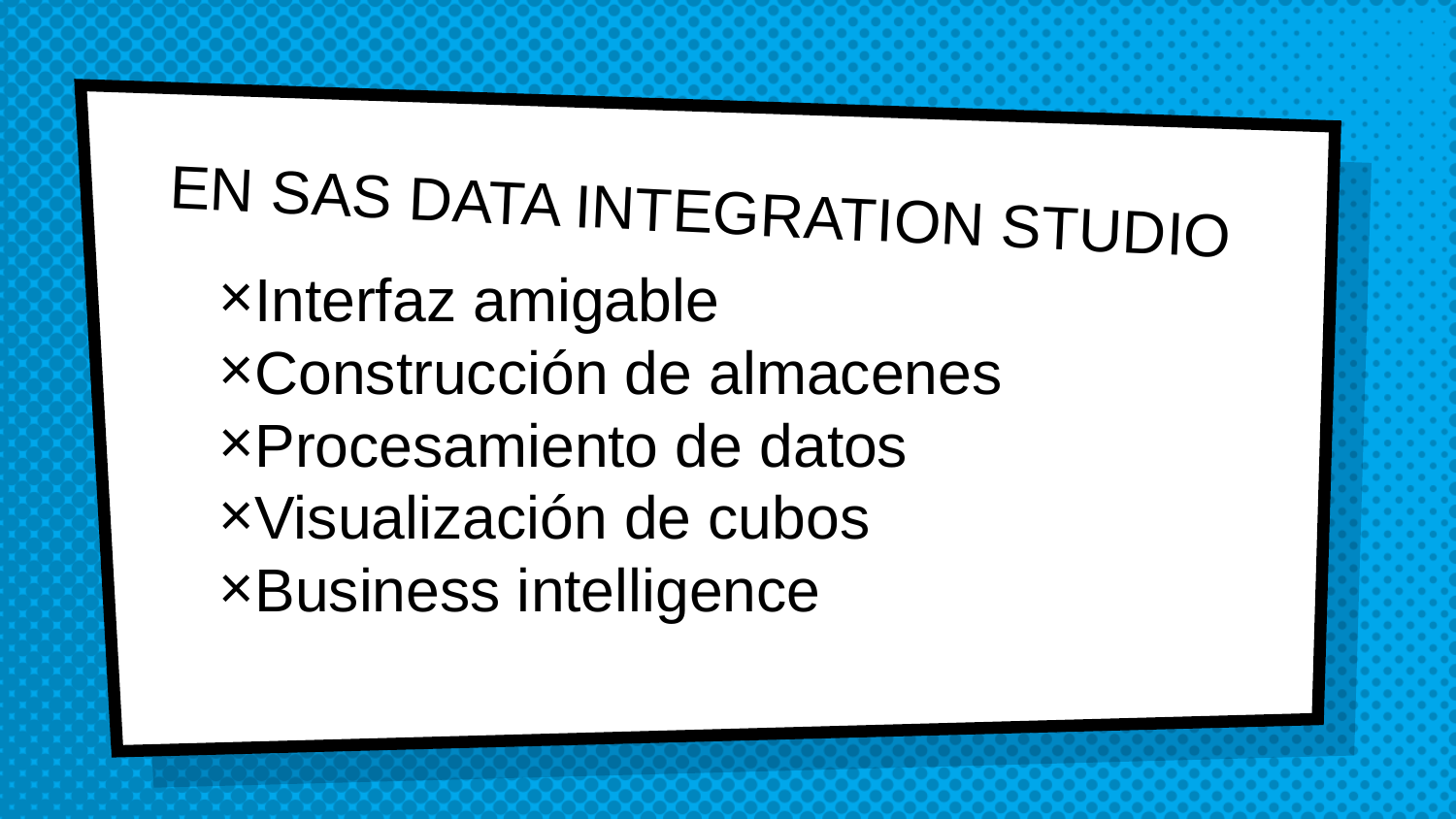

# EN SAS DATA INTEGRATION STUDIO
Interfaz amigable
Construcción de almacenes
Procesamiento de datos
Visualización de cubos
Business intelligence